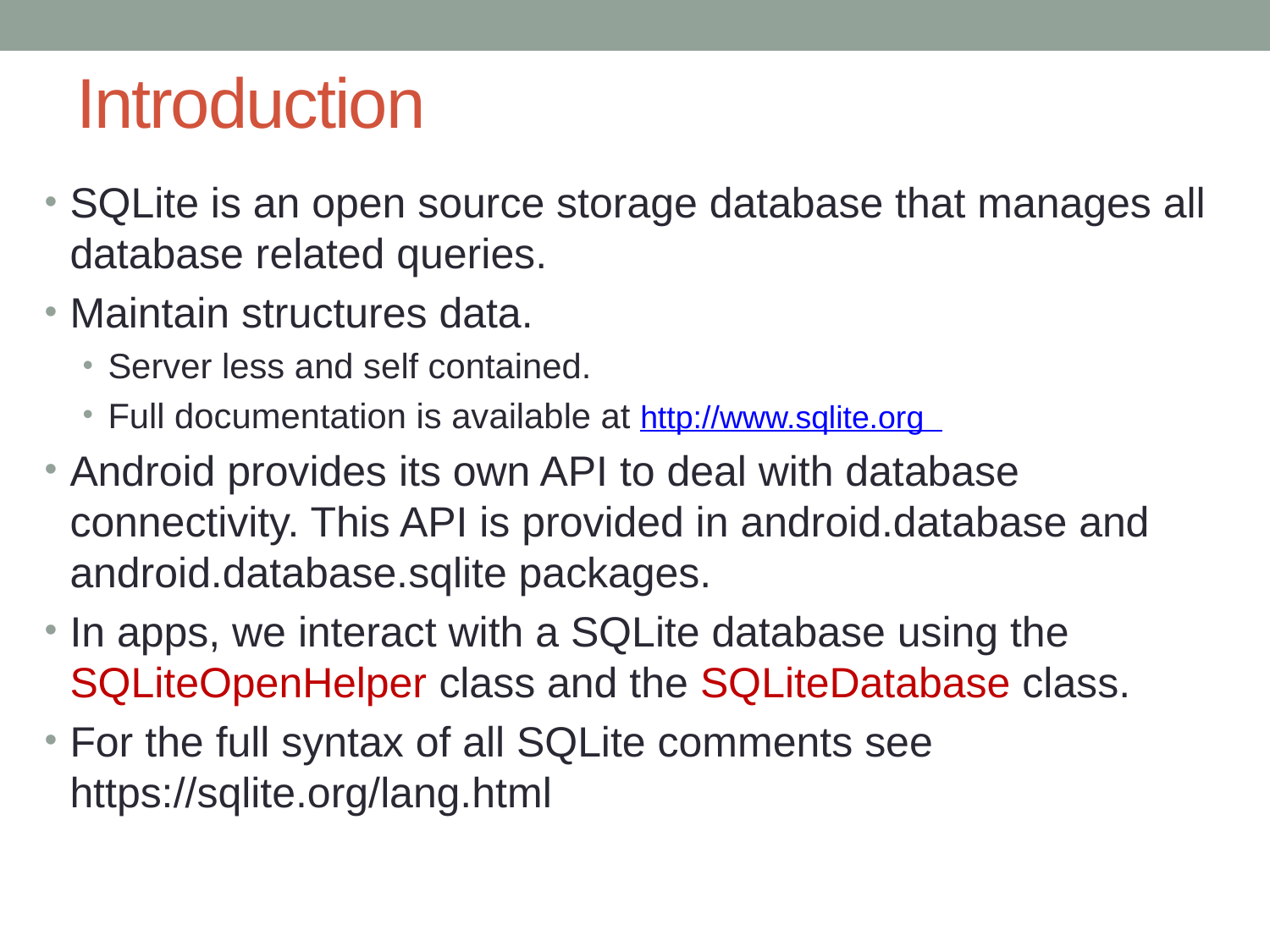

# Introduction
SQLite is an open source storage database that manages all database related queries.
Maintain structures data.
Server less and self contained.
Full documentation is available at http://www.sqlite.org
Android provides its own API to deal with database connectivity. This API is provided in android.database and android.database.sqlite packages.
In apps, we interact with a SQLite database using the SQLiteOpenHelper class and the SQLiteDatabase class.
For the full syntax of all SQLite comments see https://sqlite.org/lang.html